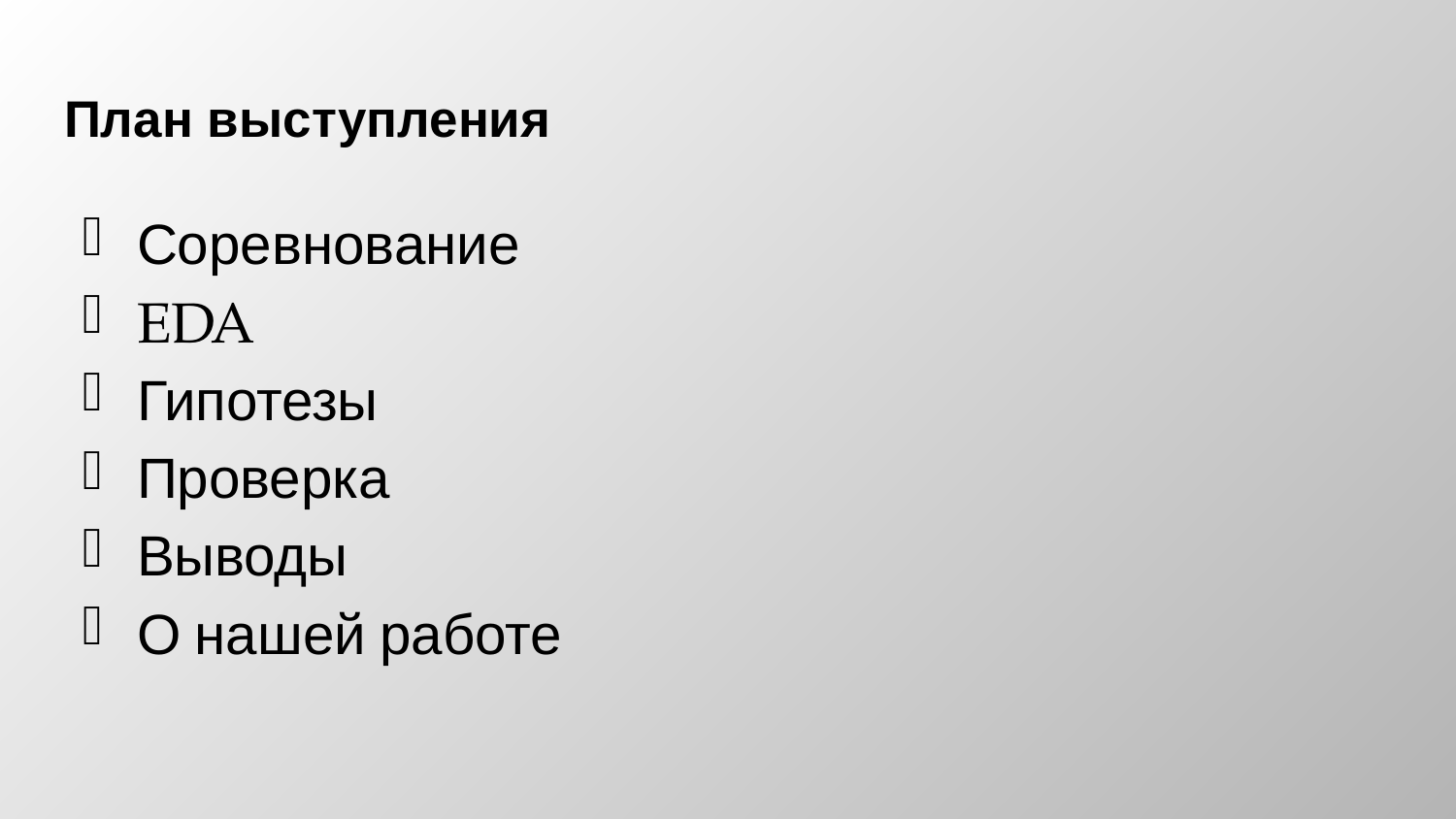

# План выступления
Соревнование
EDA
Гипотезы
Проверка
Выводы
О нашей работе